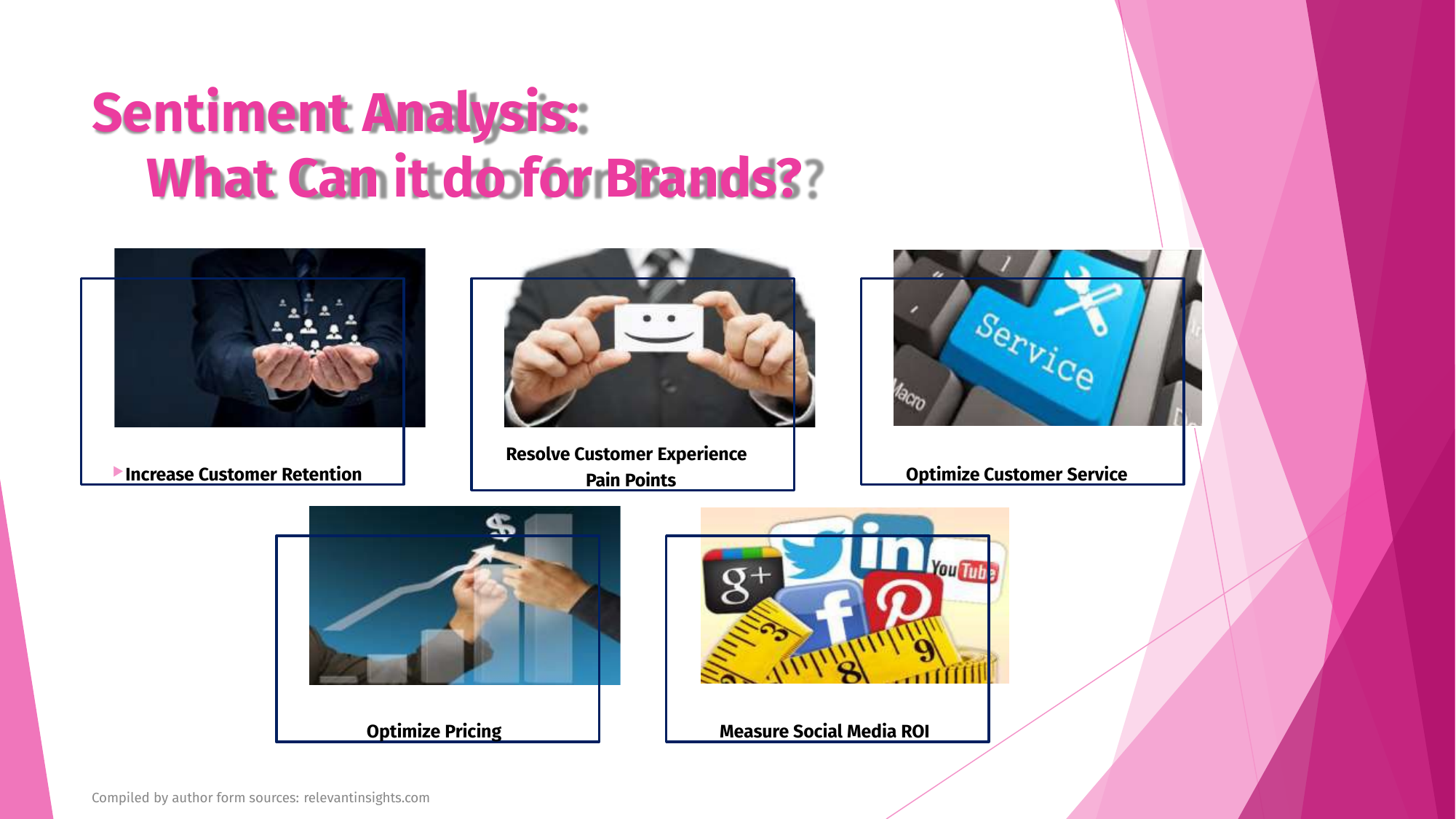

# Sentiment Analysis:
What Can it do for Brands?

Increase Customer Retention

Resolve Customer Experience  Pain Points

Optimize Customer Service

Optimize Pricing

Measure Social Media ROI
Compiled by author form sources: relevantinsights.com